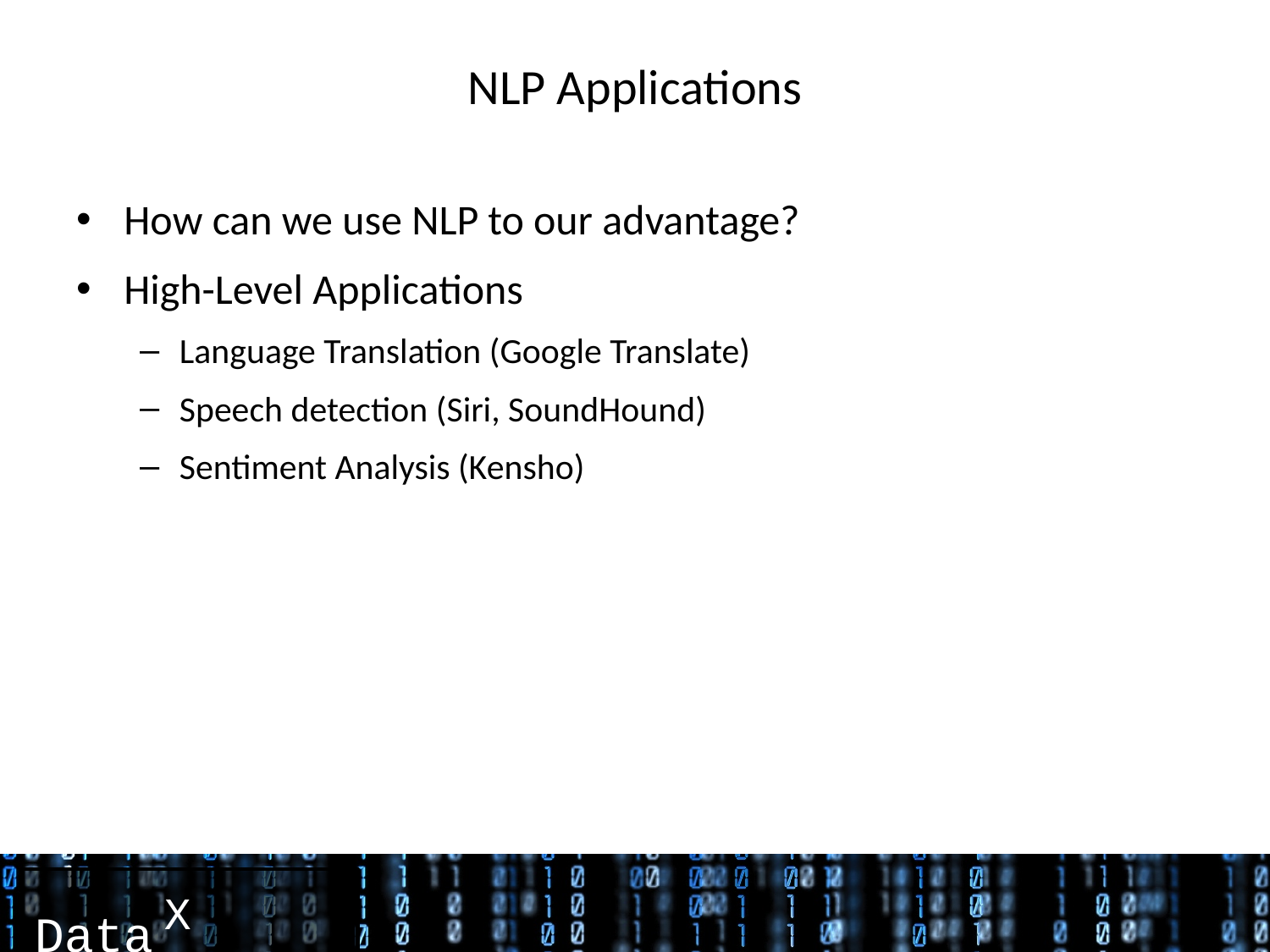

# NLP Applications
How can we use NLP to our advantage?
High-Level Applications
Language Translation (Google Translate)
Speech detection (Siri, SoundHound)
Sentiment Analysis (Kensho)